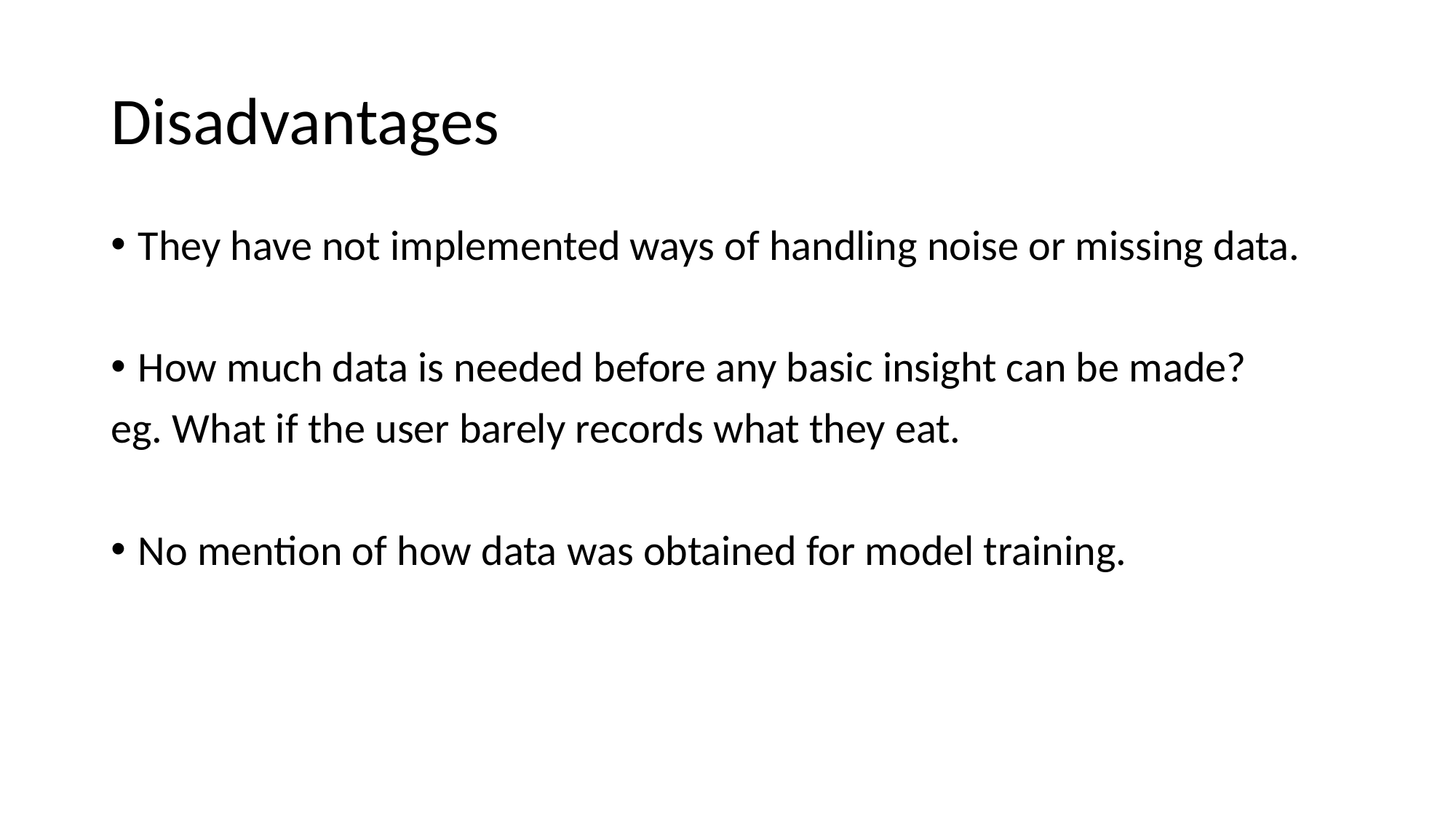

# Disadvantages
They have not implemented ways of handling noise or missing data.

How much data is needed before any basic insight can be made?
eg. What if the user barely records what they eat.

No mention of how data was obtained for model training.